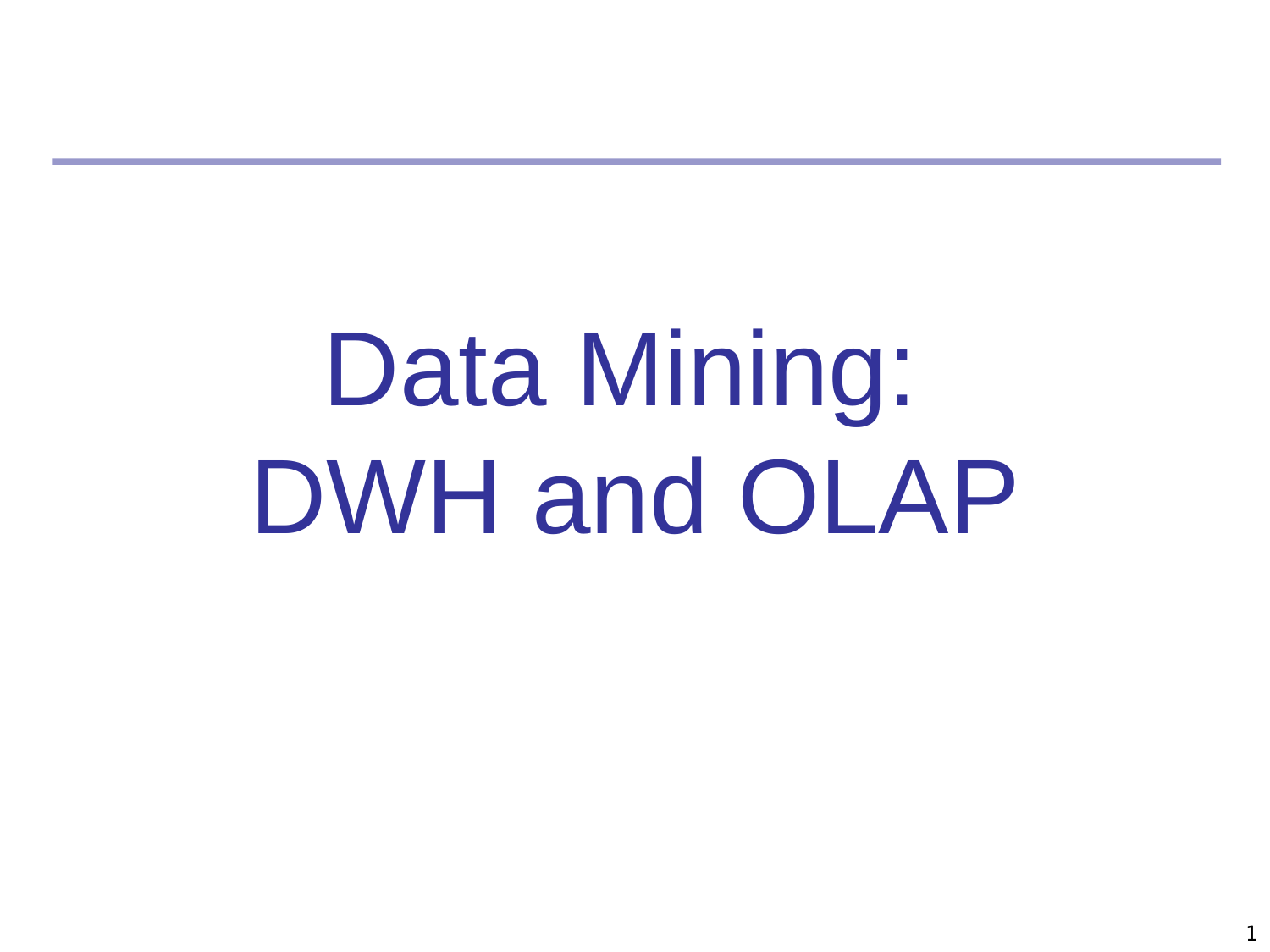

Data Mining:
DWH and OLAP
1
1